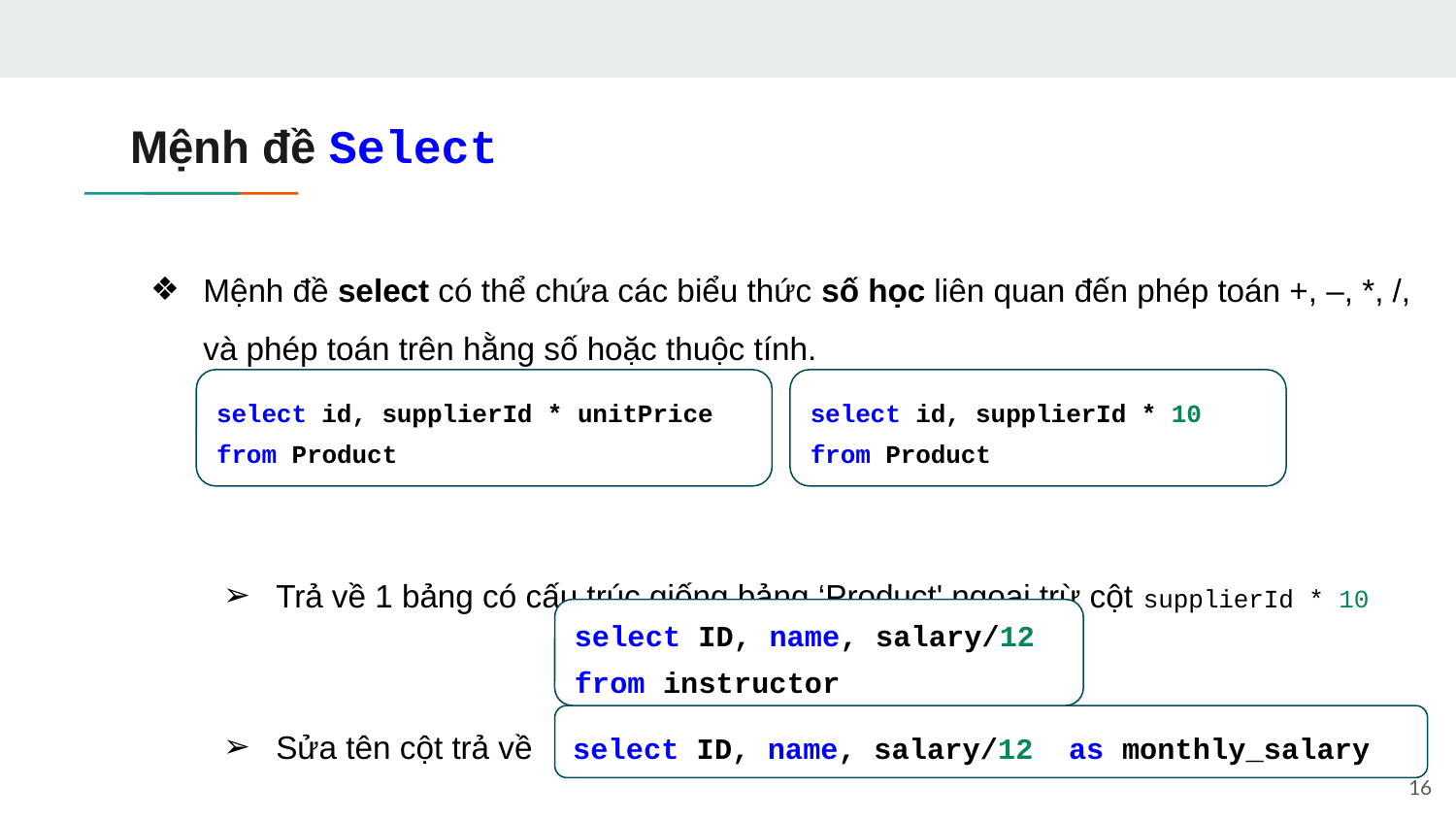

# Mệnh đề Select
Mệnh đề select có thể chứa các biểu thức số học liên quan đến phép toán +, –, *, /, và phép toán trên hằng số hoặc thuộc tính.

Trả về 1 bảng có cấu trúc giống bảng ‘Product' ngoại trừ cột supplierId * 10

Sửa tên cột trả về

select id, supplierId * unitPrice
from Product
select id, supplierId * 10
from Product
select ID, name, salary/12
from instructor
select ID, name, salary/12  as monthly_salary
16